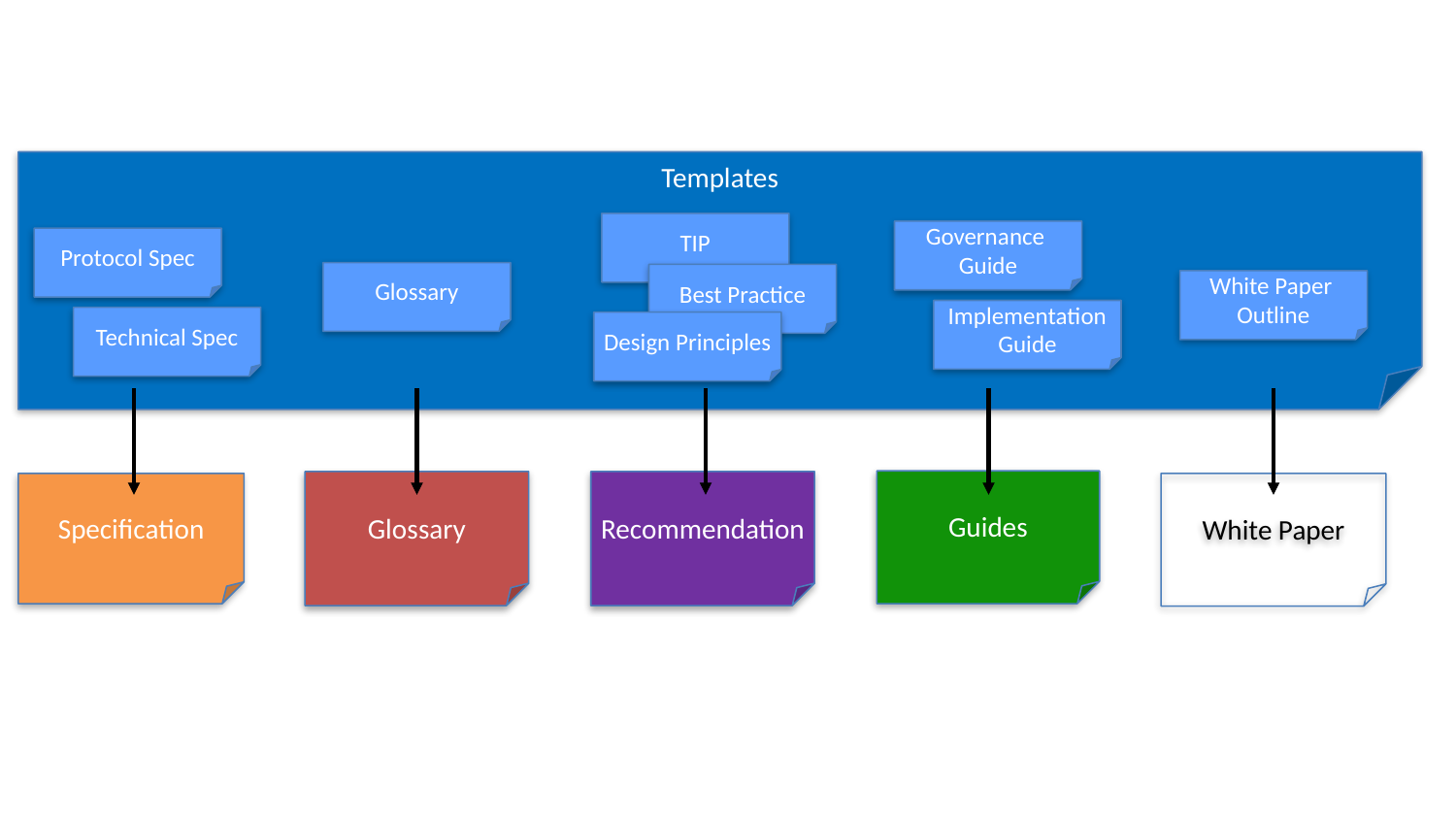

Templates
TIP
Governance
Guide
Protocol Spec
Glossary
Best Practice
White Paper  Outline
Implementation Guide
Technical Spec
Design Principles
Guides
Glossary
Recommendation
Specification
White Paper